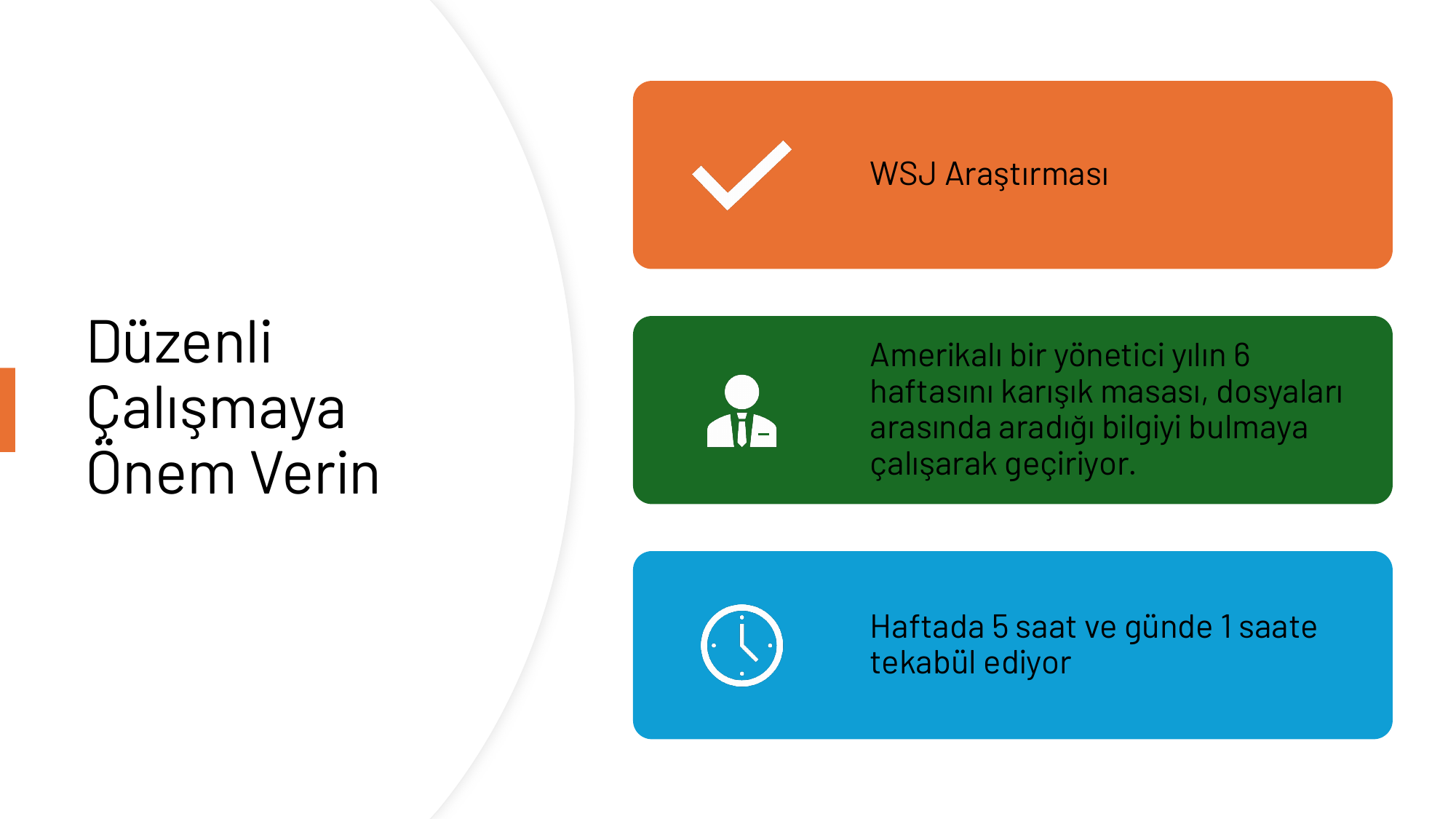

WSJ Araştırması
Amerikalı bir yönetici yılın 6 haftasını karışık masası, dosyaları arasında aradığı bilgiyi bulmaya çalışarak geçiriyor.
Haftada 5 saat ve günde 1 saate tekabül ediyor
# Düzenli Çalışmaya Önem Verin